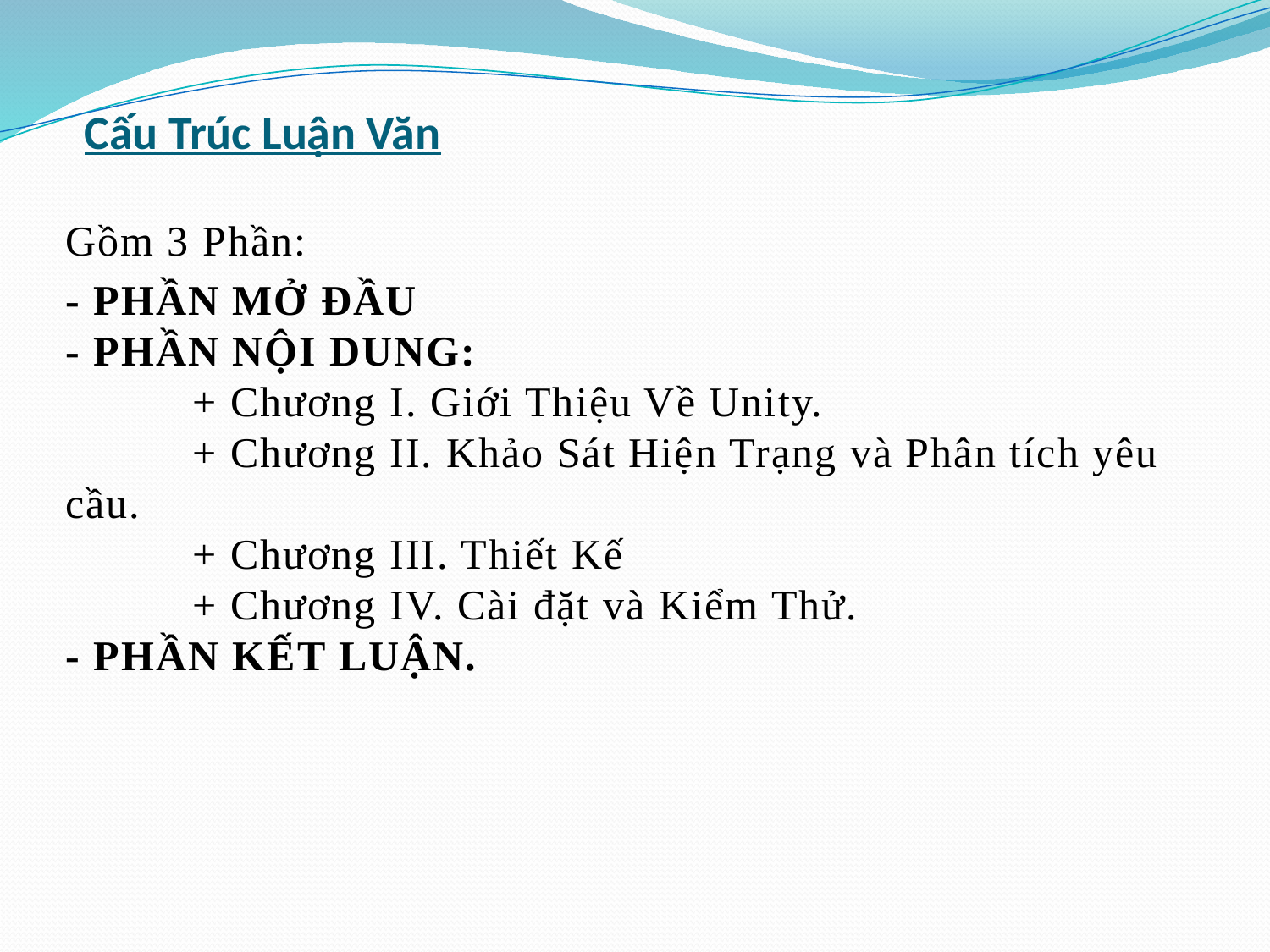

# Cấu Trúc Luận Văn

Gồm 3 Phần:
- PHẦN MỞ ĐẦU
- PHẦN NỘI DUNG:
	+ Chương I. Giới Thiệu Về Unity.
	+ Chương II. Khảo Sát Hiện Trạng và Phân tích yêu cầu.
	+ Chương III. Thiết Kế
	+ Chương IV. Cài đặt và Kiểm Thử.
- PHẦN KẾT LUẬN.